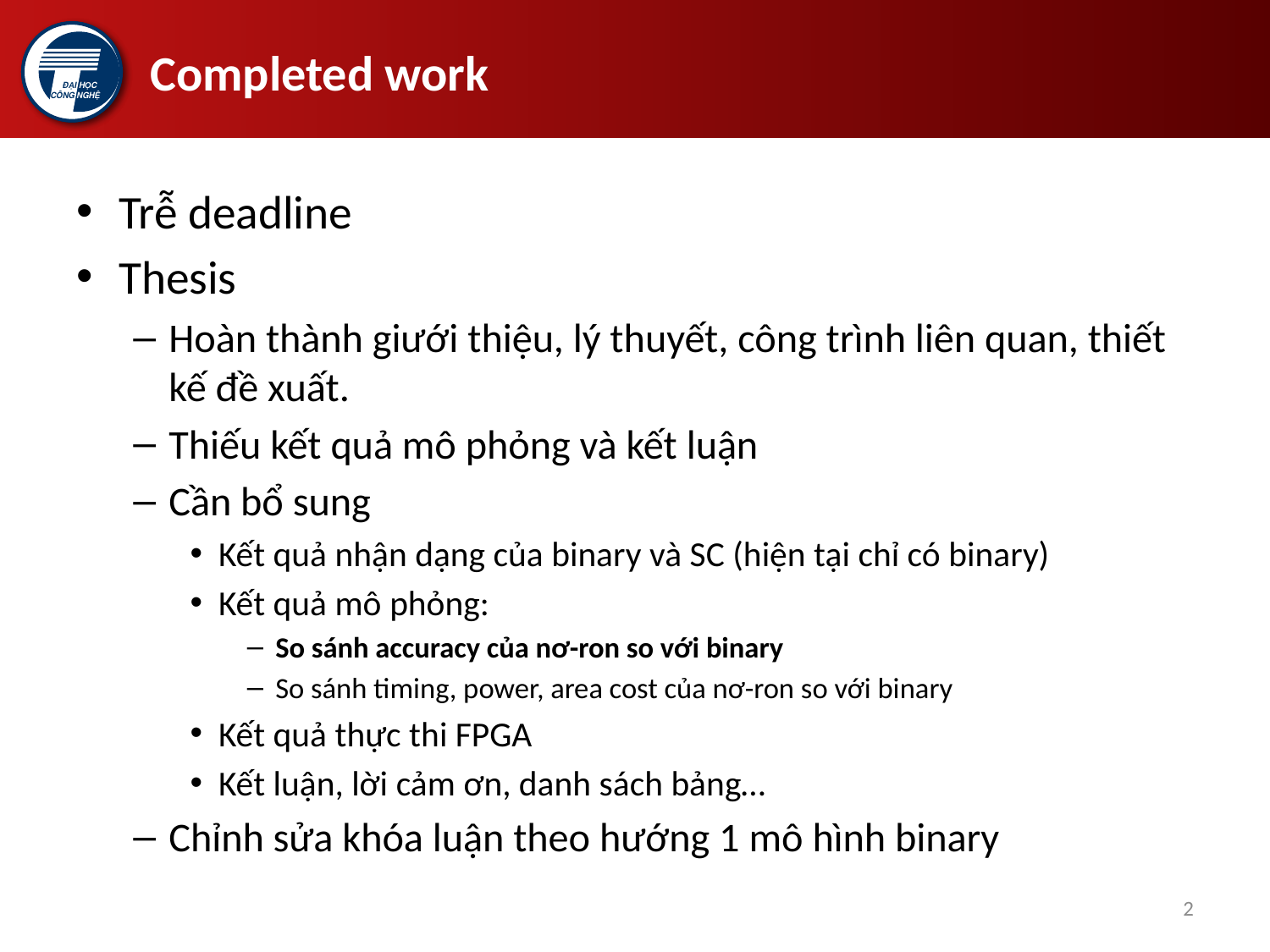

# Completed work
Trễ deadline
Thesis
Hoàn thành giưới thiệu, lý thuyết, công trình liên quan, thiết kế đề xuất.
Thiếu kết quả mô phỏng và kết luận
Cần bổ sung
Kết quả nhận dạng của binary và SC (hiện tại chỉ có binary)
Kết quả mô phỏng:
So sánh accuracy của nơ-ron so với binary
So sánh timing, power, area cost của nơ-ron so với binary
Kết quả thực thi FPGA
Kết luận, lời cảm ơn, danh sách bảng…
Chỉnh sửa khóa luận theo hướng 1 mô hình binary
2